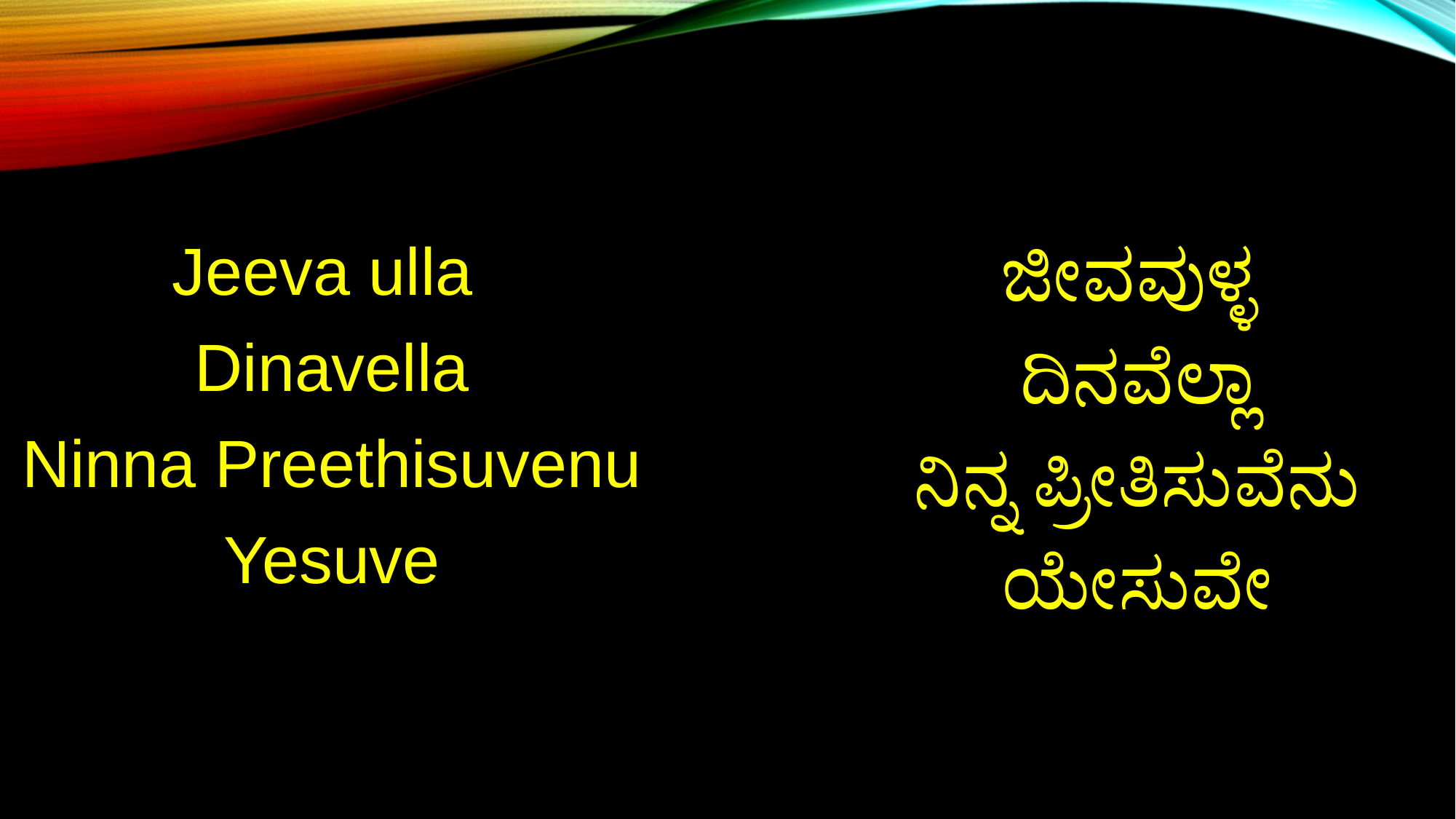

Jeeva ulla
Dinavella
Ninna Preethisuvenu Yesuve
ಜೀವವುಳ್ಳ
ದಿನವೆಲ್ಲಾ
ನಿನ್ನ ಪ್ರೀತಿಸುವೆನು ಯೇಸುವೇ